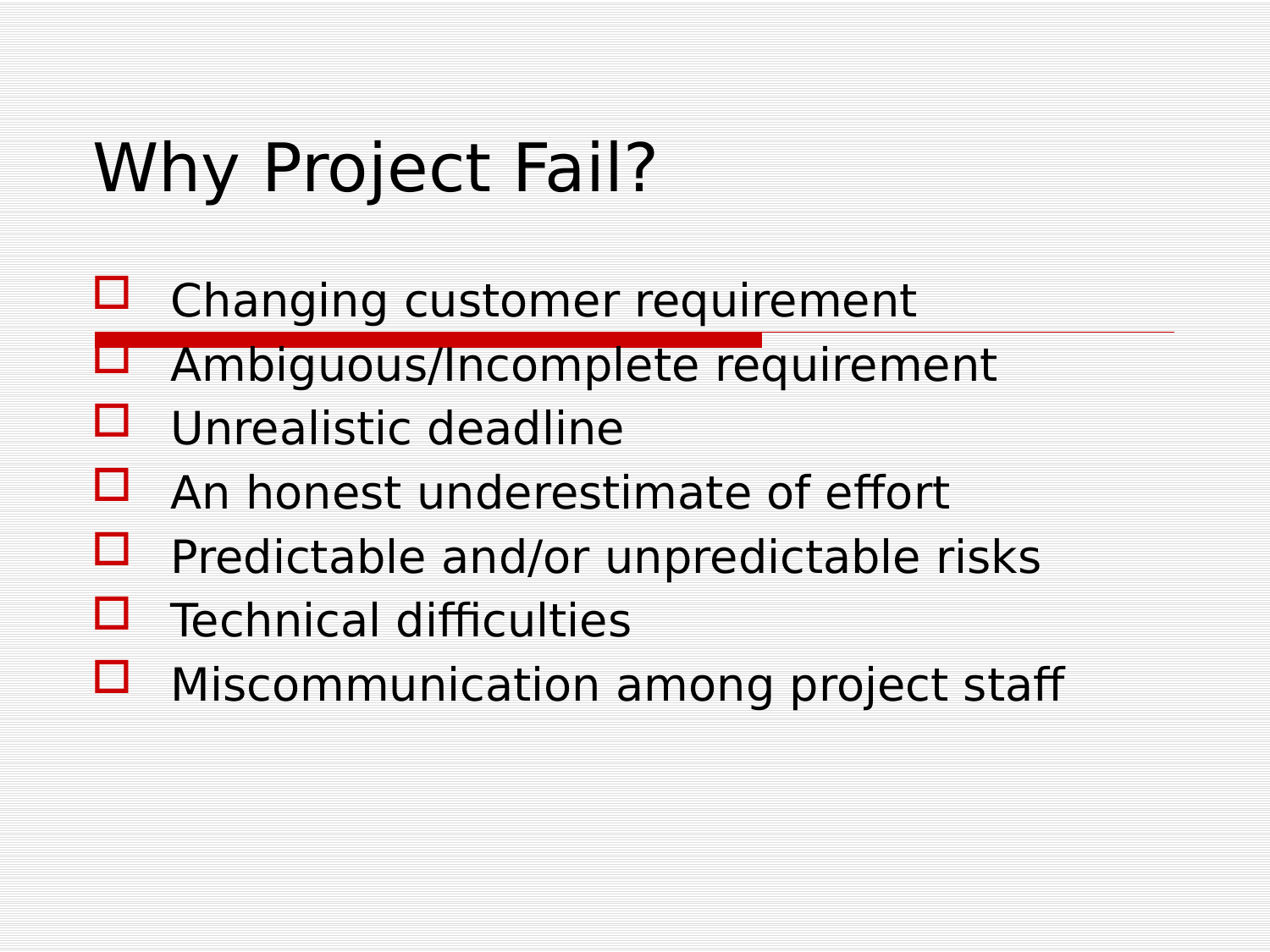

Why Project Fail?
Changing customer requirement
Ambiguous/Incomplete requirement
Unrealistic deadline
An honest underestimate of effort
Predictable and/or unpredictable risks
Technical difficulties
Miscommunication among project staff